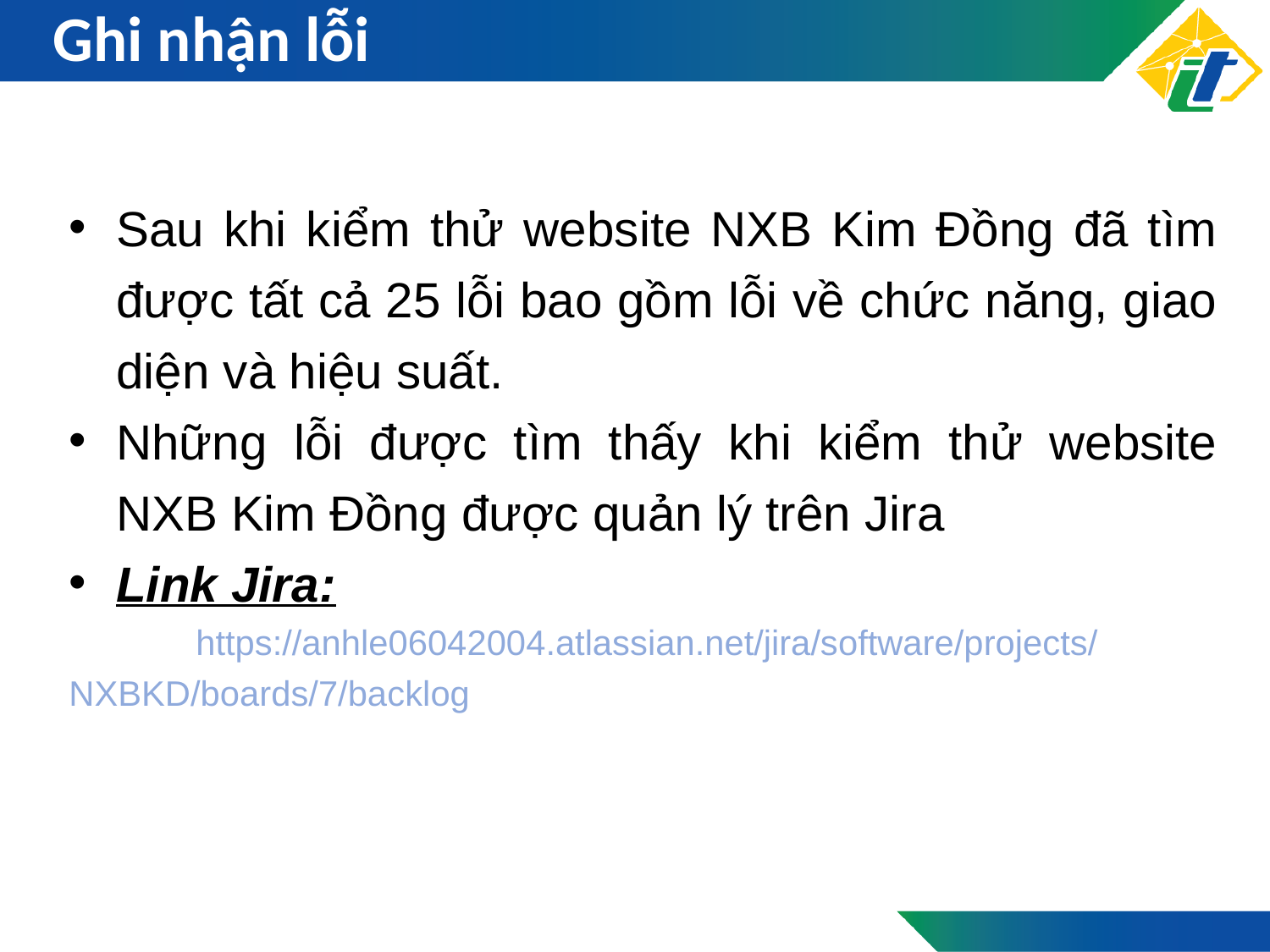

# Ghi nhận lỗi

Sau khi kiểm thử website NXB Kim Đồng đã tìm được tất cả 25 lỗi bao gồm lỗi về chức năng, giao diện và hiệu suất.
Những lỗi được tìm thấy khi kiểm thử website NXB Kim Đồng được quản lý trên Jira
Link Jira:
	https://anhle06042004.atlassian.net/jira/software/projects/NXBKD/boards/7/backlog